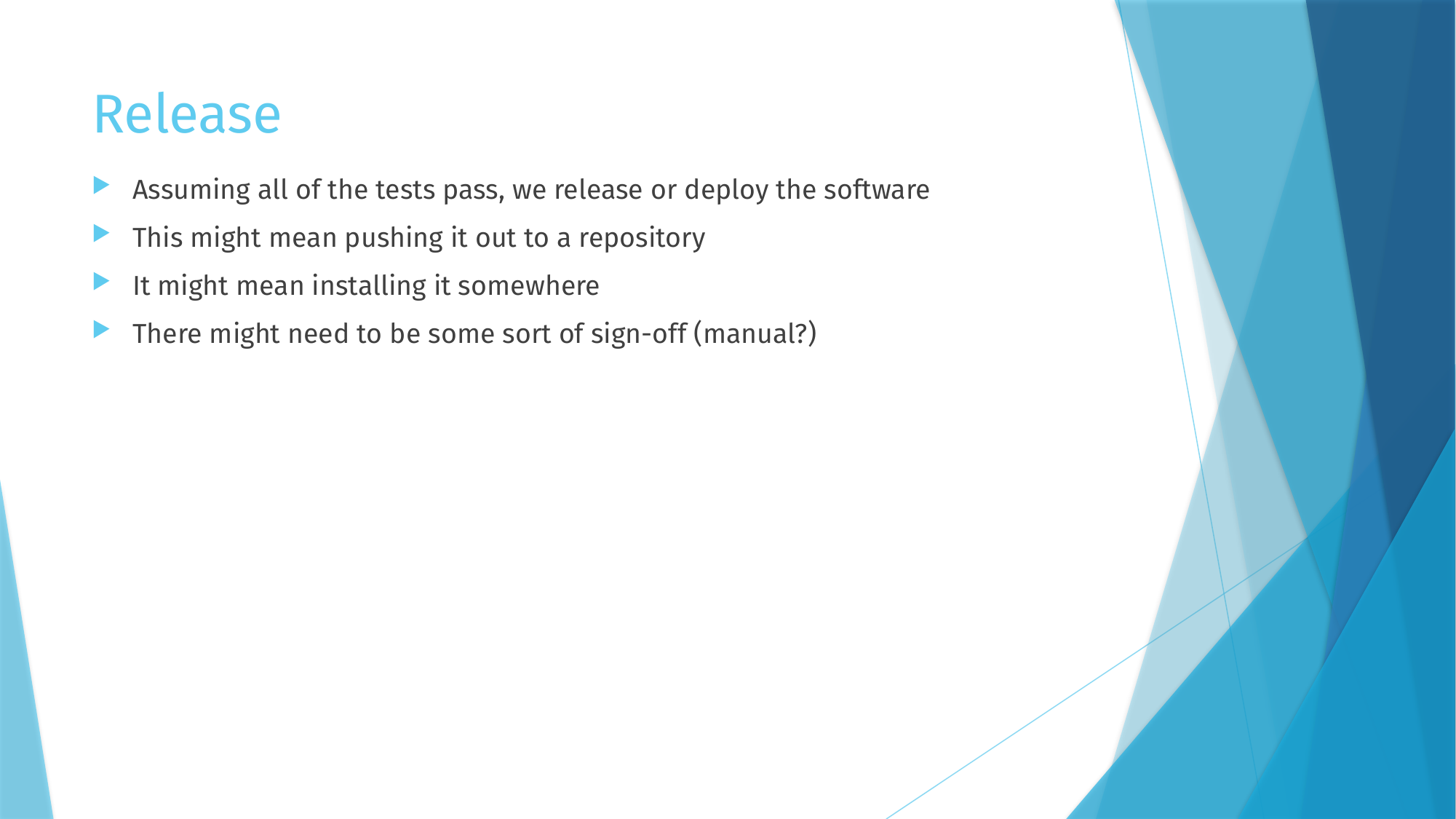

# Release
Assuming all of the tests pass, we release or deploy the software
This might mean pushing it out to a repository
It might mean installing it somewhere
There might need to be some sort of sign-off (manual?)